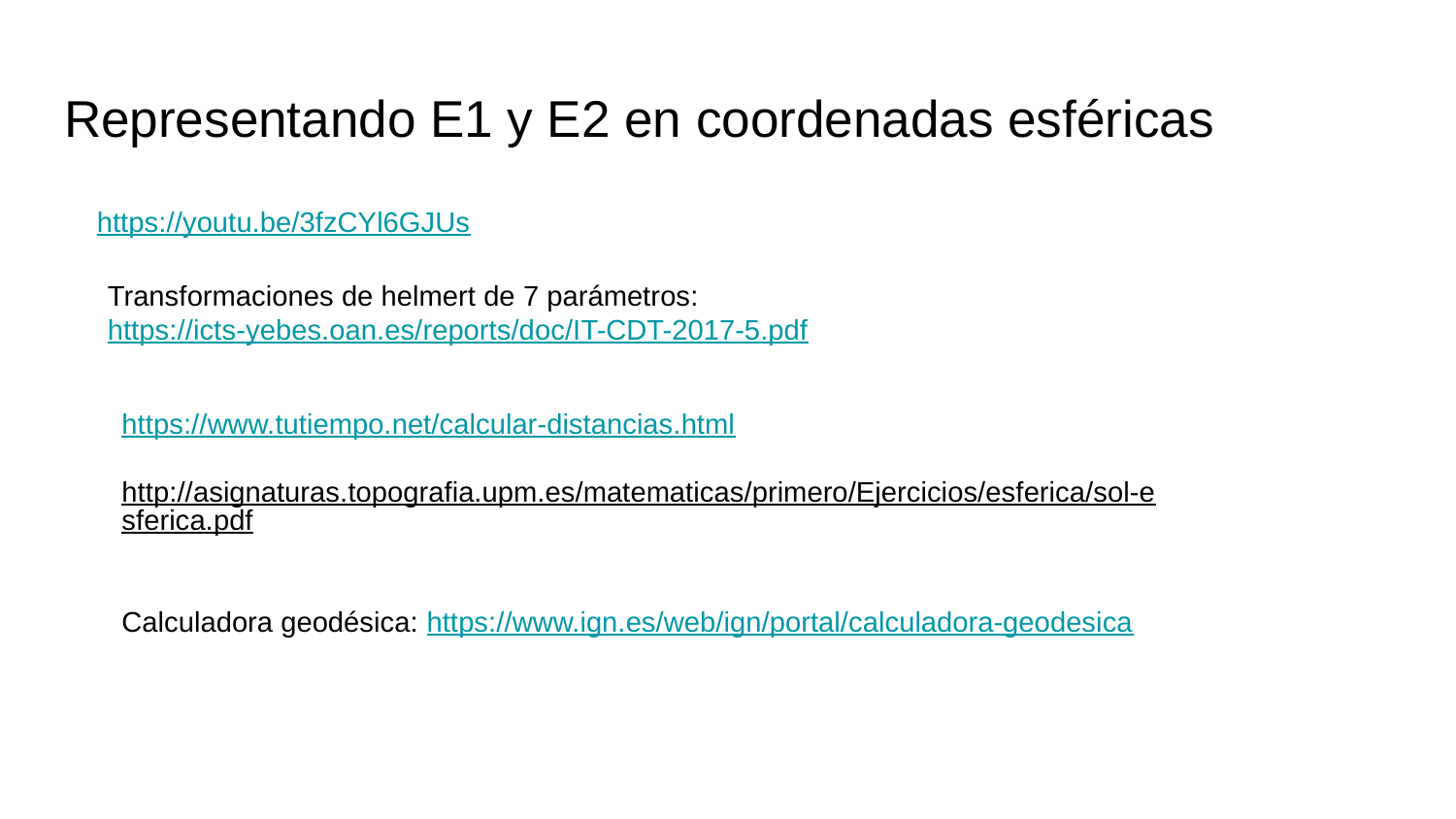

# Representando E1 y E2 en coordenadas esféricas
https://youtu.be/3fzCYl6GJUs
Transformaciones de helmert de 7 parámetros: https://icts-yebes.oan.es/reports/doc/IT-CDT-2017-5.pdf
https://www.tutiempo.net/calcular-distancias.html

http://asignaturas.topografia.upm.es/matematicas/primero/Ejercicios/esferica/sol-esferica.pdf

Calculadora geodésica: https://www.ign.es/web/ign/portal/calculadora-geodesica